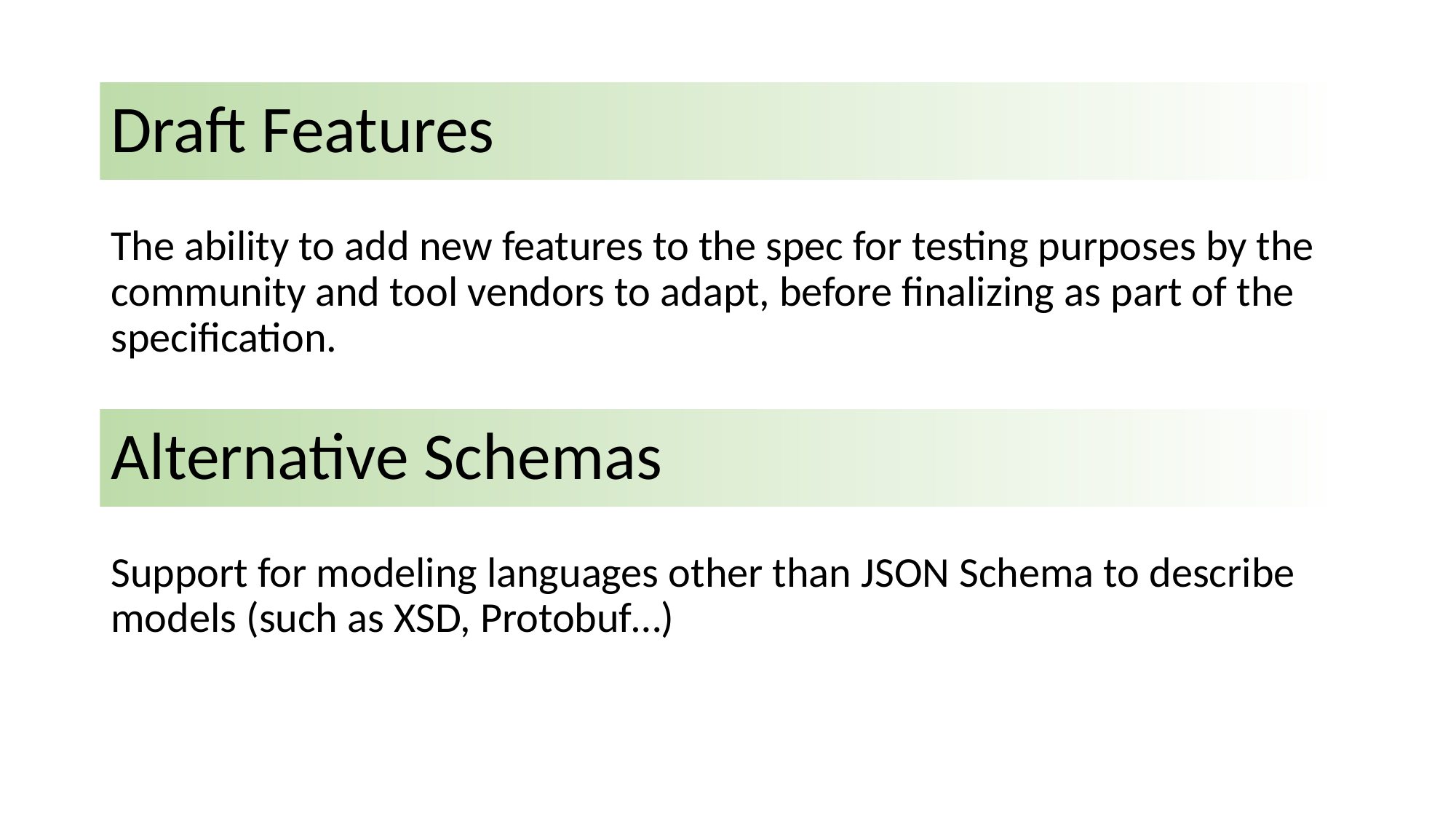

# Draft Features
The ability to add new features to the spec for testing purposes by the community and tool vendors to adapt, before finalizing as part of the specification.

Alternative Schemas
Support for modeling languages other than JSON Schema to describe models (such as XSD, Protobuf…)